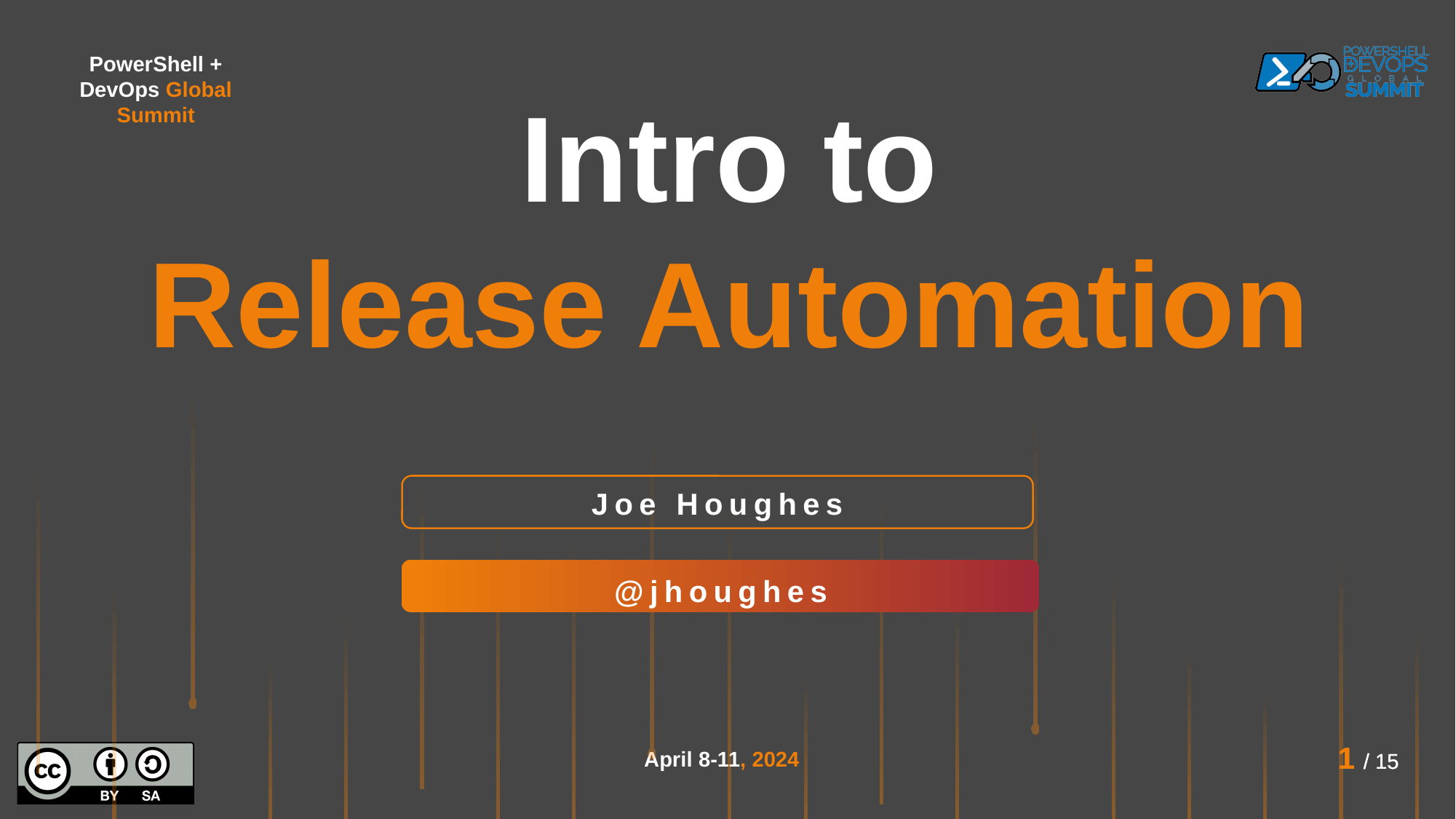

Intro to
Release Automation

Joe Houghes

@jhoughes
1 / 15